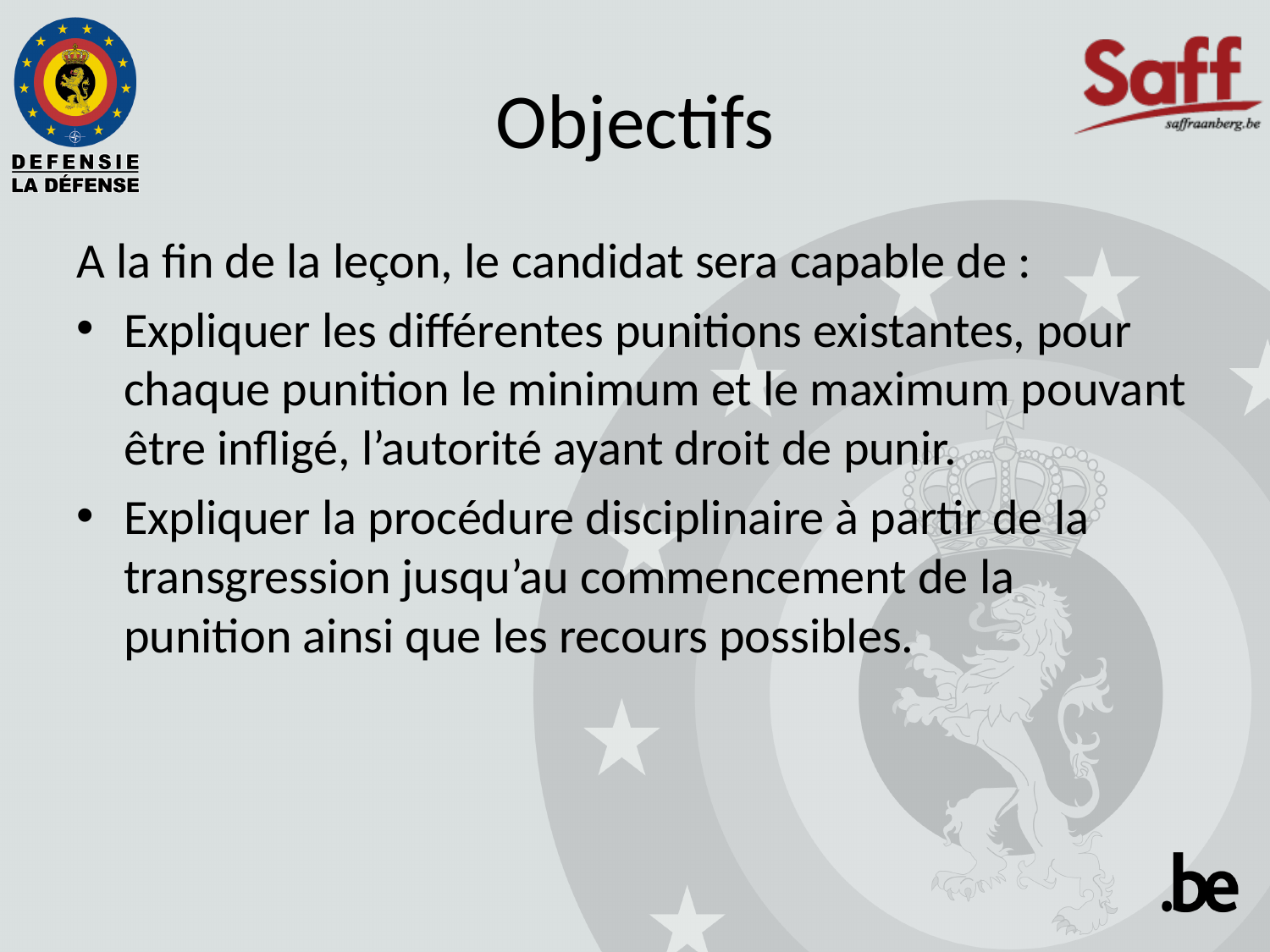

Objectifs
A la fin de la leçon, le candidat sera capable de :
Expliquer les différentes punitions existantes, pour chaque punition le minimum et le maximum pouvant être infligé, l’autorité ayant droit de punir.
Expliquer la procédure disciplinaire à partir de la transgression jusqu’au commencement de la punition ainsi que les recours possibles.